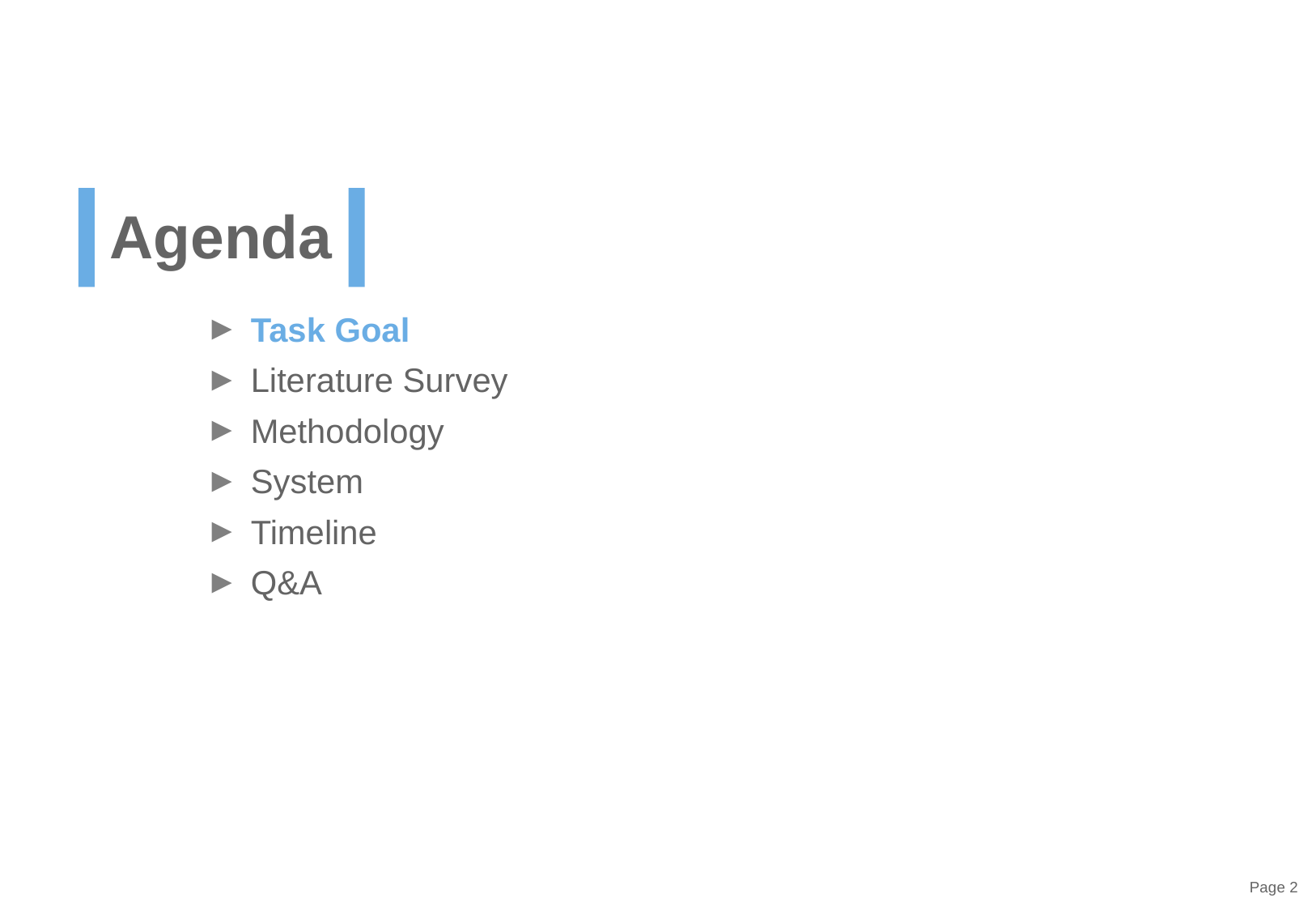

Task Goal
Literature Survey
Methodology
System
Timeline
Q&A